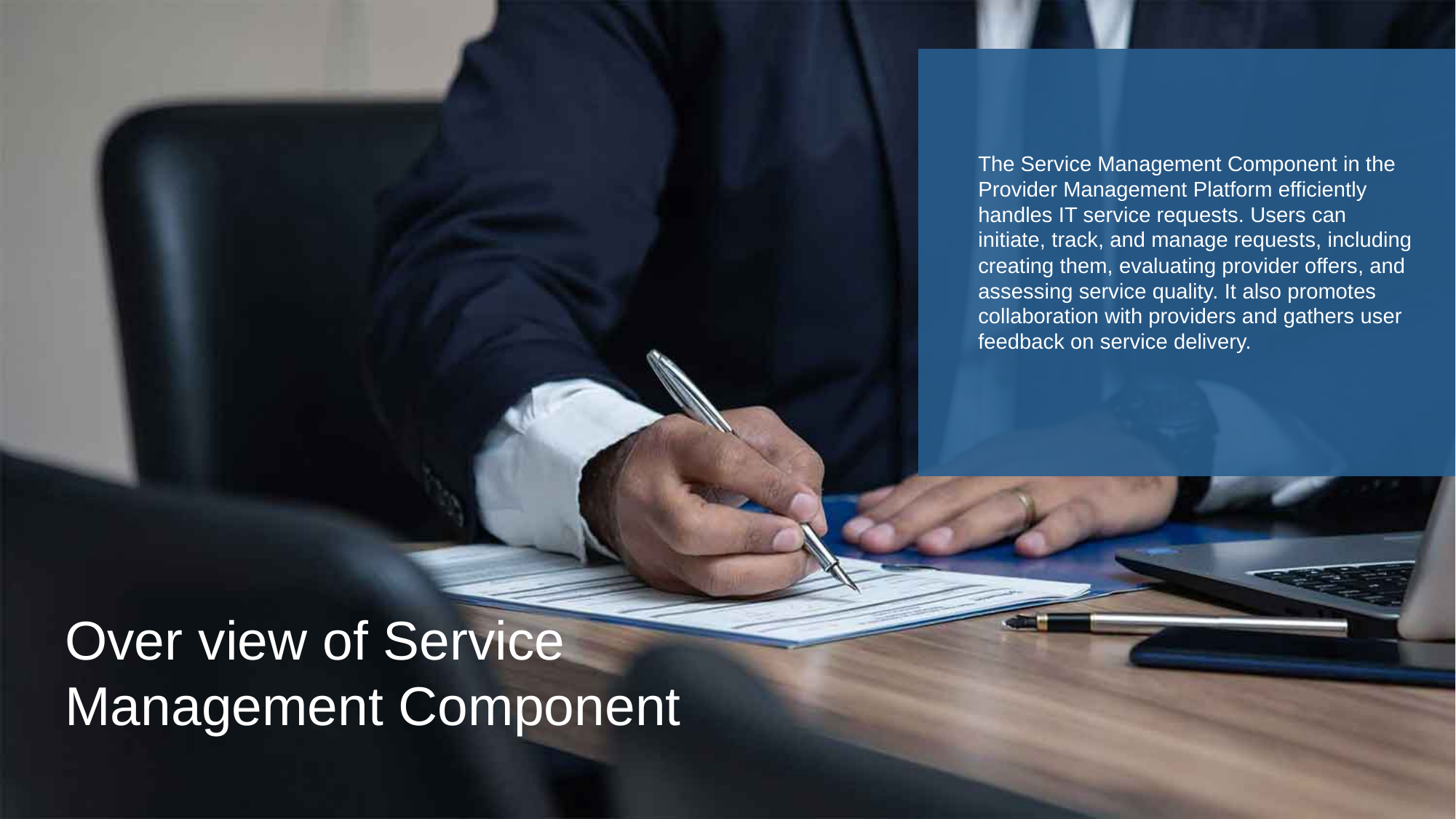

The Service Management Component in the Provider Management Platform efficiently handles IT service requests. Users can initiate, track, and manage requests, including creating them, evaluating provider offers, and assessing service quality. It also promotes collaboration with providers and gathers user feedback on service delivery.
Over view of Service Management Component